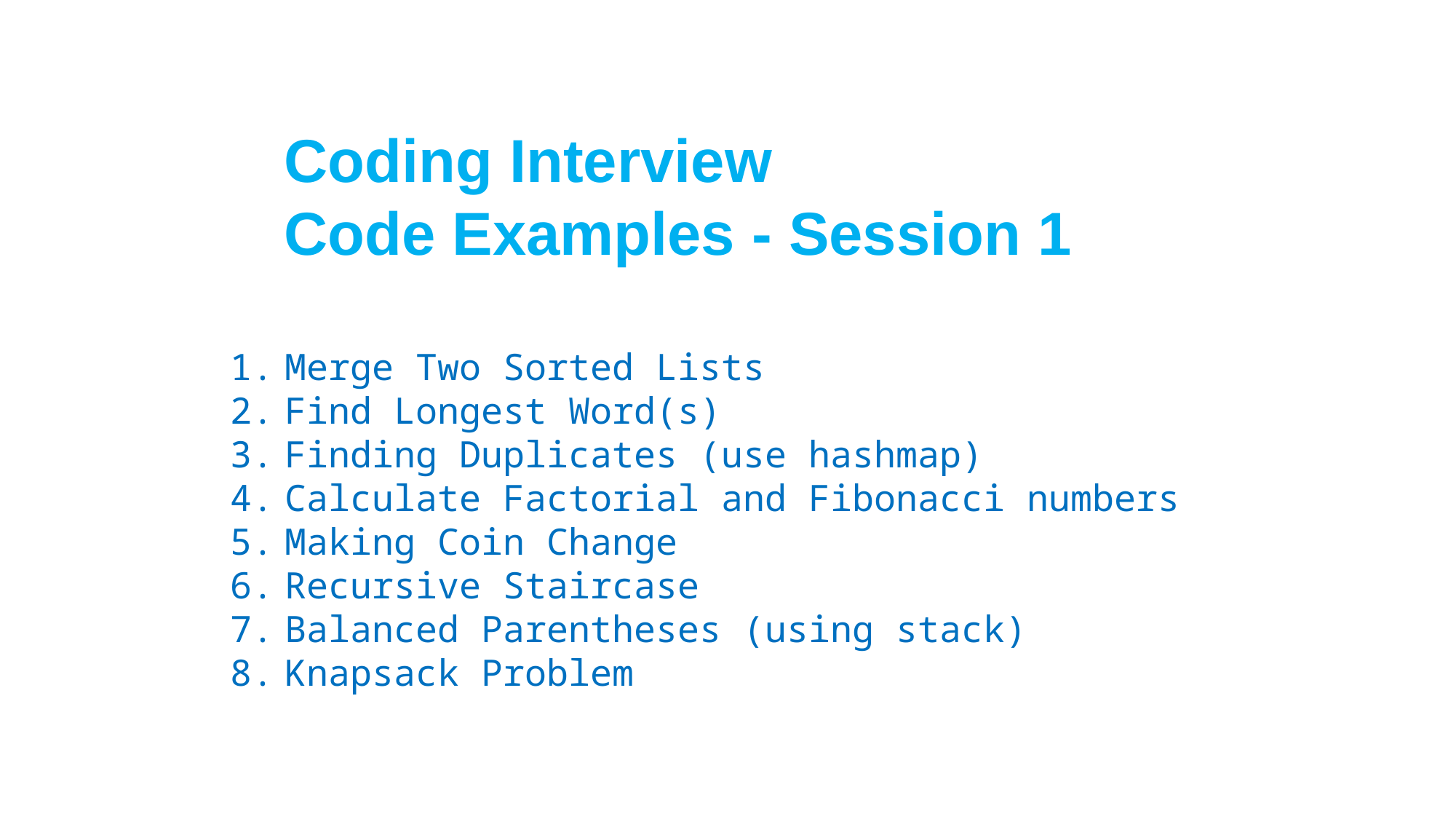

Coding Interview
Code Examples - Session 1

Merge Two Sorted Lists
Find Longest Word(s)
Finding Duplicates (use hashmap)
Calculate Factorial and Fibonacci numbers
Making Coin Change
Recursive Staircase
Balanced Parentheses (using stack)
Knapsack Problem